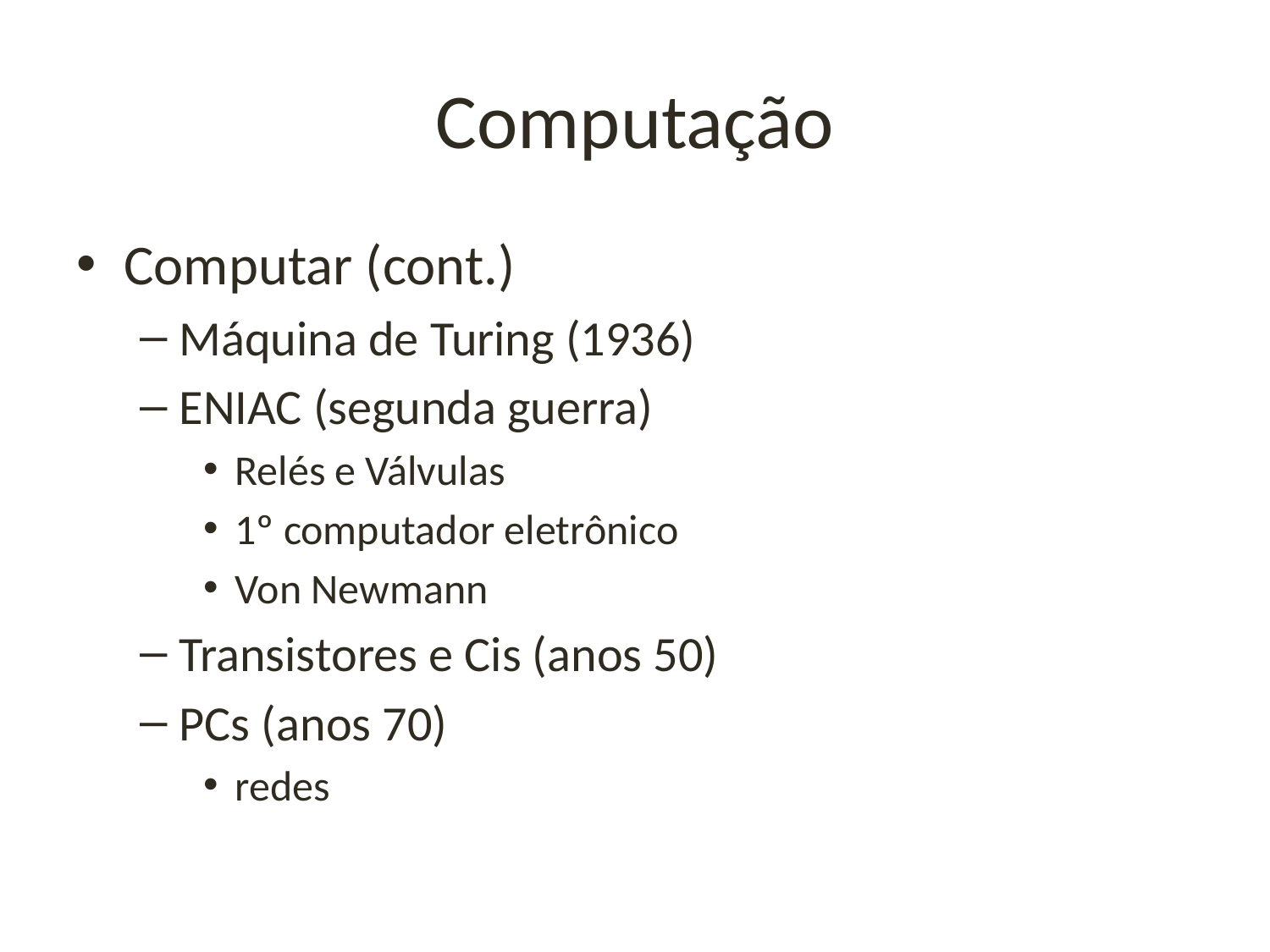

# Computação
Computar (cont.)
Máquina de Turing (1936)
ENIAC (segunda guerra)
Relés e Válvulas
1º computador eletrônico
Von Newmann
Transistores e Cis (anos 50)
PCs (anos 70)
redes